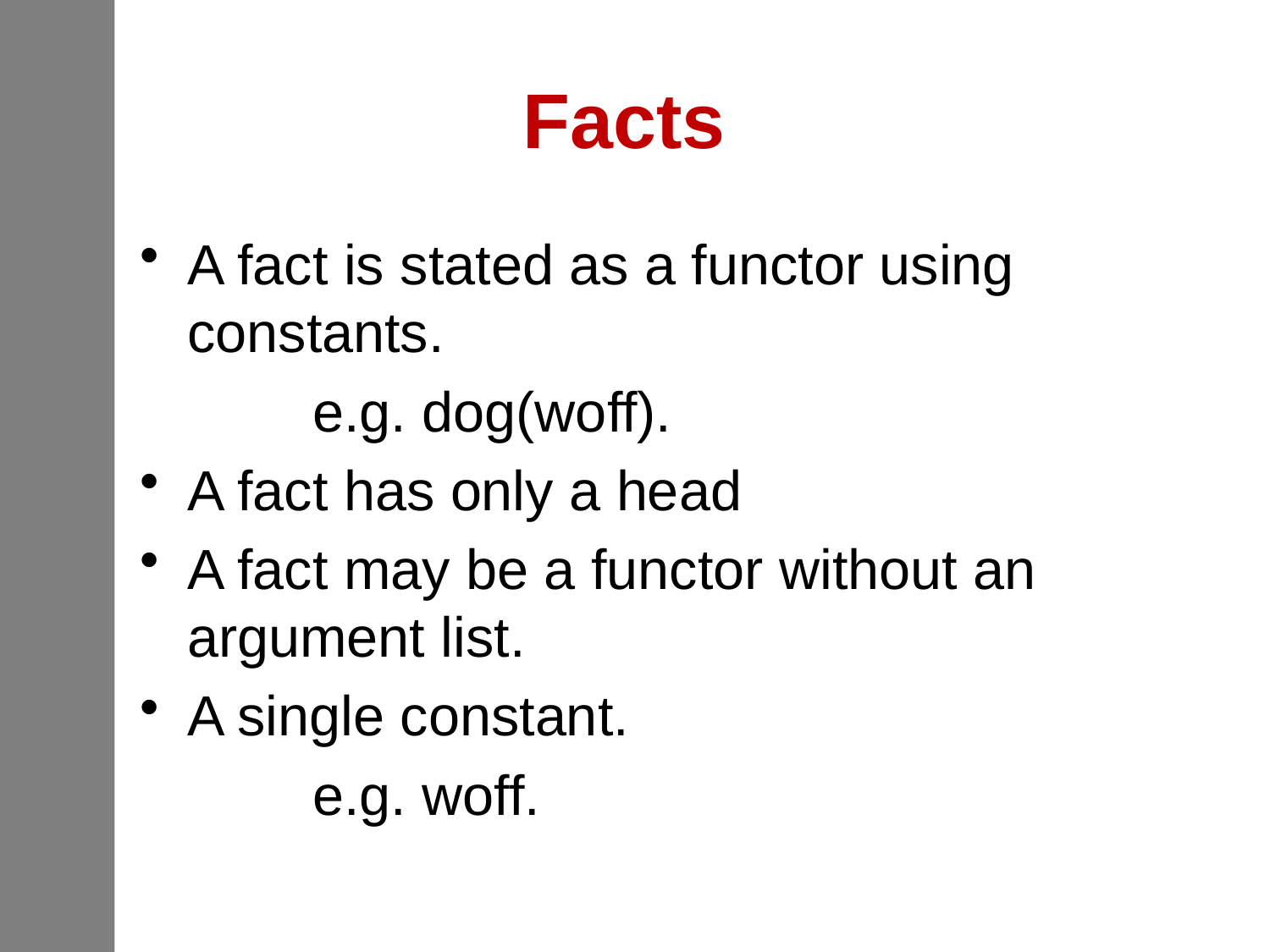

# Facts
A fact is stated as a functor using constants.
	        e.g. dog(woff).
A fact has only a head
A fact may be a functor without an argument list.
A single constant.
	        e.g. woff.